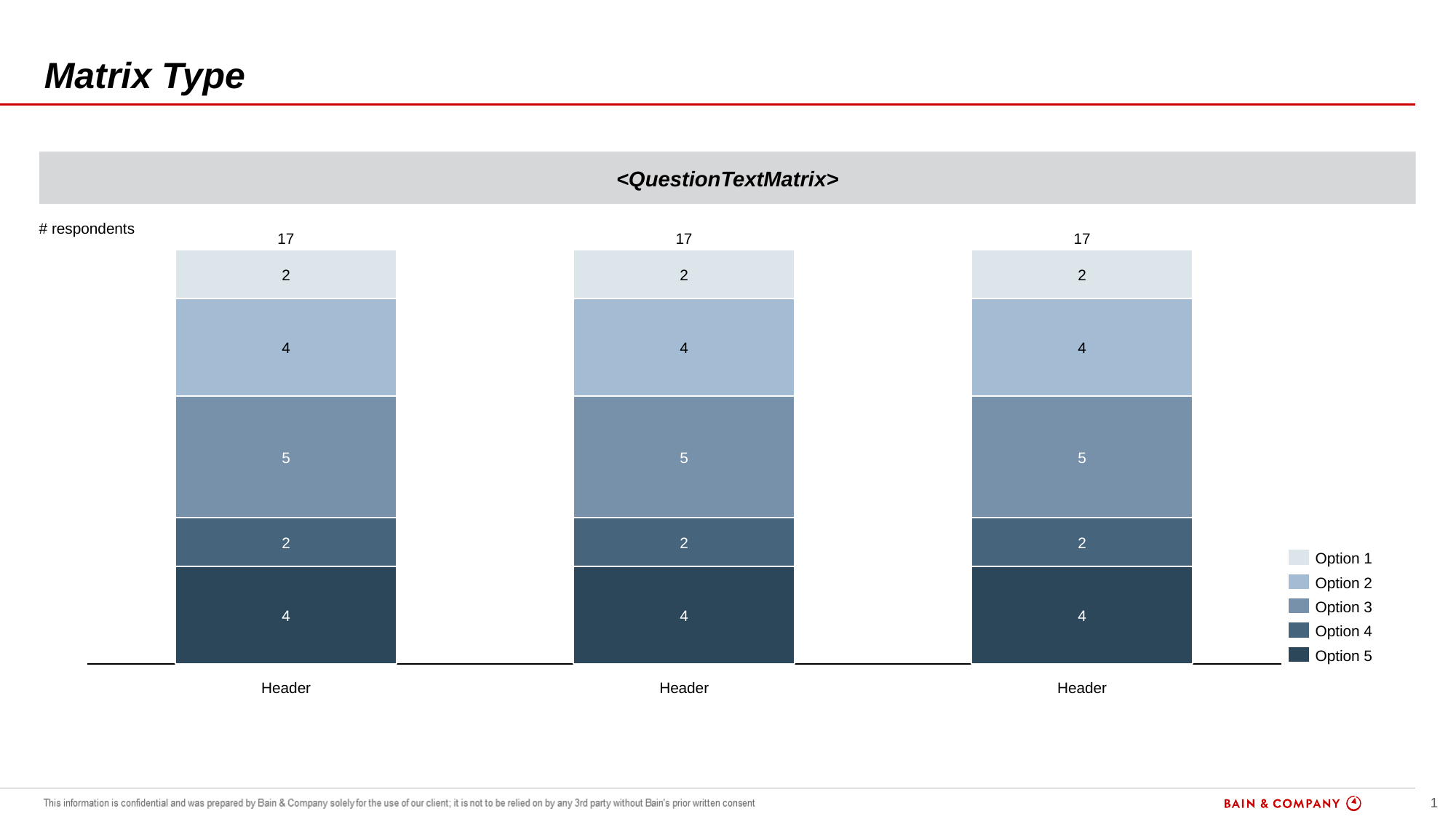

# Matrix Type
<QuestionTextMatrix>
# respondents
17
17
17

### Chart

| Category |  |  |  |  |  |
|---|---|---|---|---|---|
2
2
2
4
4
4
5
5
5
2
2
2
Option 1

Option 2

Option 3

4
4
4
Option 4

Option 5

Header
Header
Header